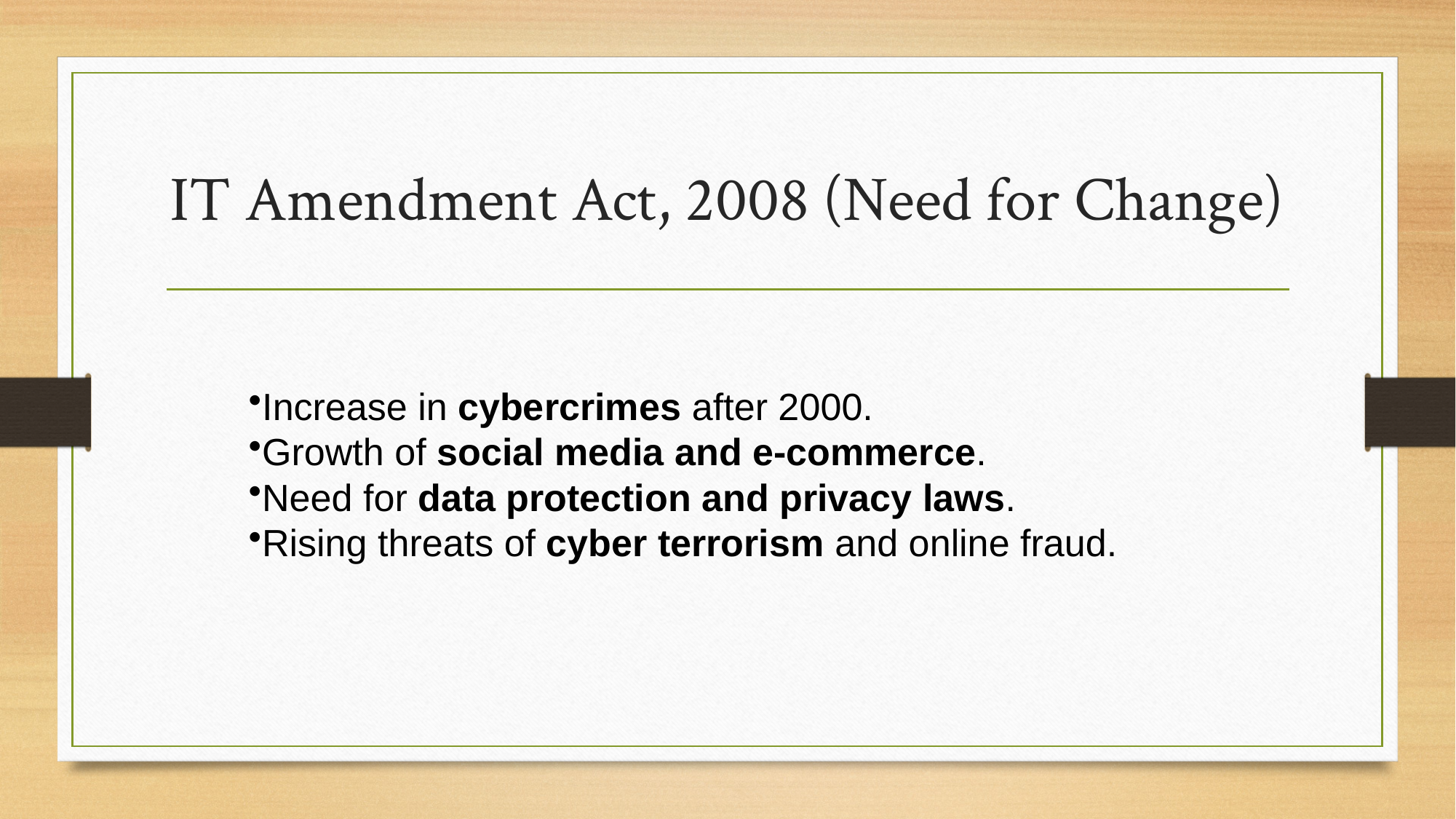

# IT Amendment Act, 2008 (Need for Change)

Increase in cybercrimes after 2000.
Growth of social media and e-commerce.
Need for data protection and privacy laws.
Rising threats of cyber terrorism and online fraud.